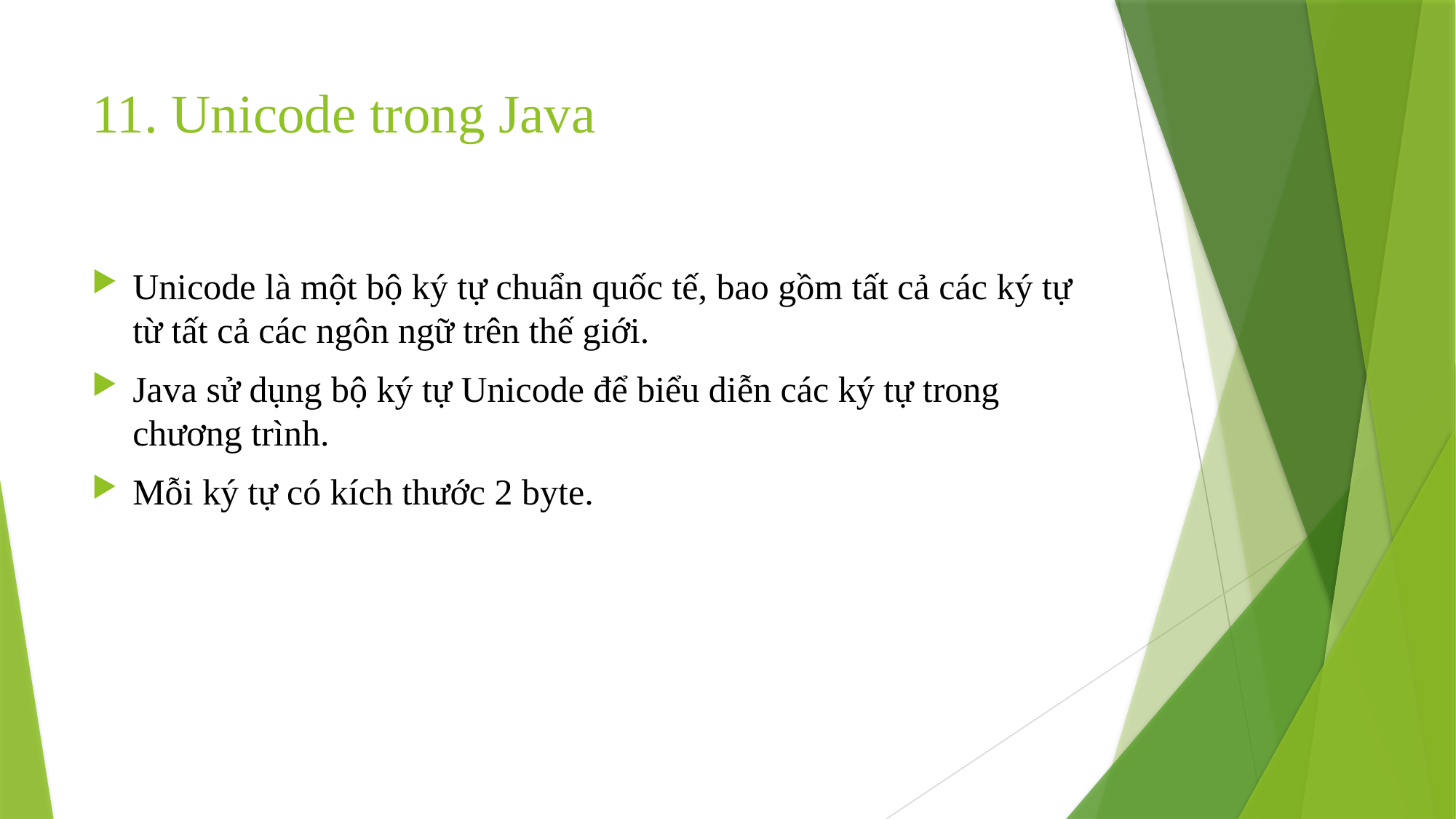

# 11. Unicode trong Java
Unicode là một bộ ký tự chuẩn quốc tế, bao gồm tất cả các ký tự từ tất cả các ngôn ngữ trên thế giới.
Java sử dụng bộ ký tự Unicode để biểu diễn các ký tự trong chương trình.
Mỗi ký tự có kích thước 2 byte.